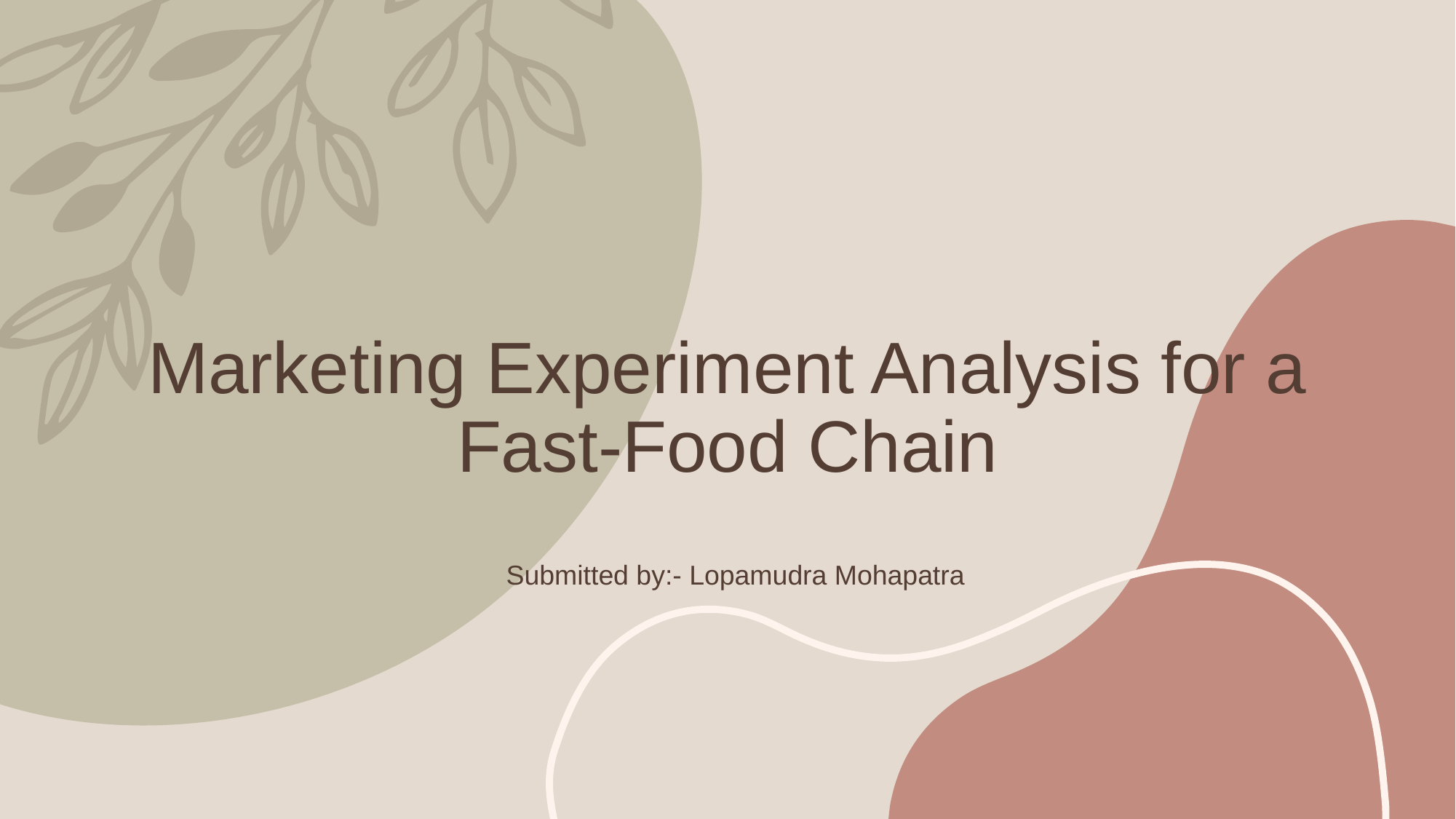

# Marketing Experiment Analysis for a Fast-Food Chain
Submitted by:- Lopamudra Mohapatra